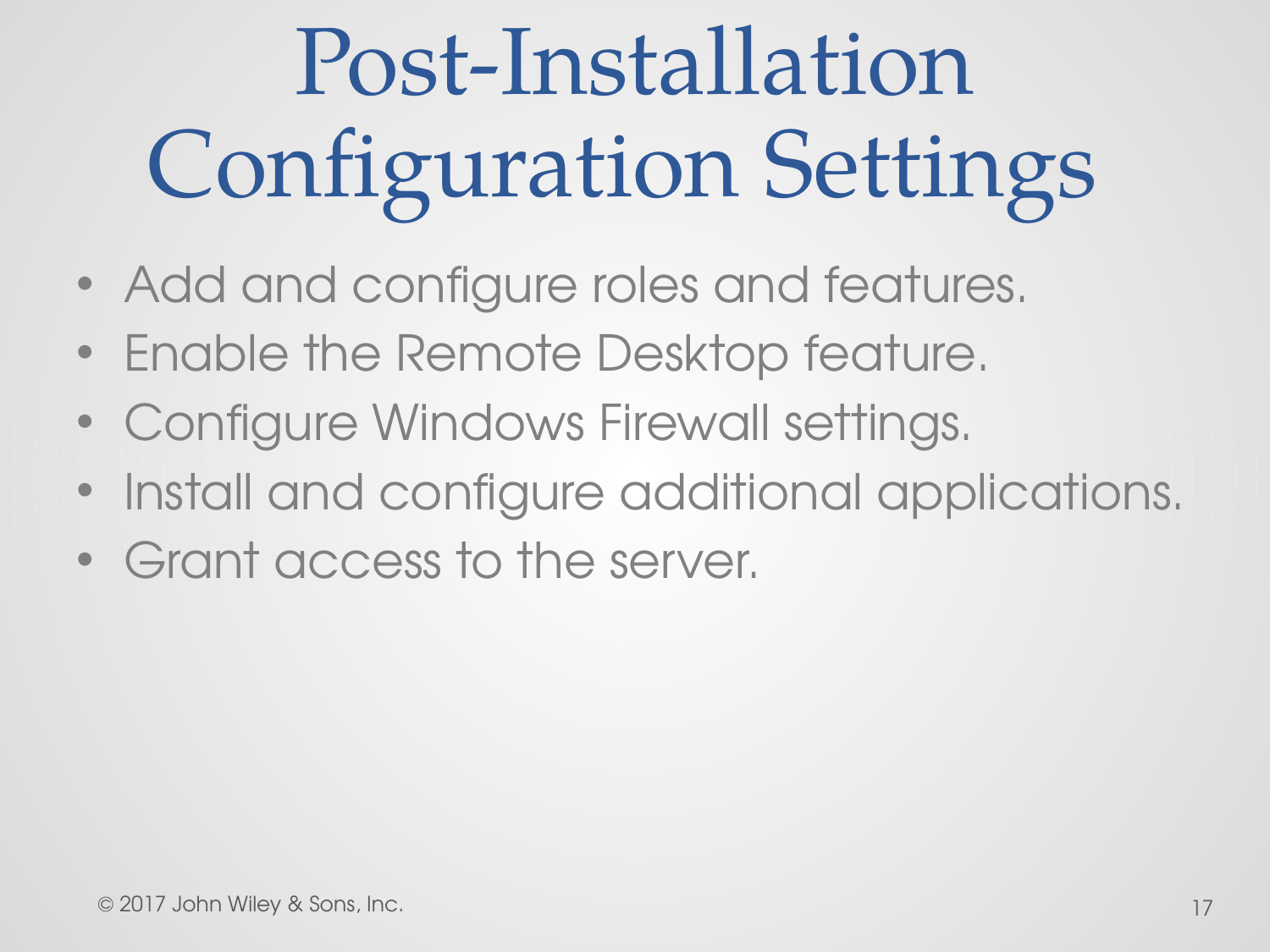

# Post-Installation Configuration Settings
Add and configure roles and features.
Enable the Remote Desktop feature.
Configure Windows Firewall settings.
Install and configure additional applications.
Grant access to the server.
© 2017 John Wiley & Sons, Inc.
17